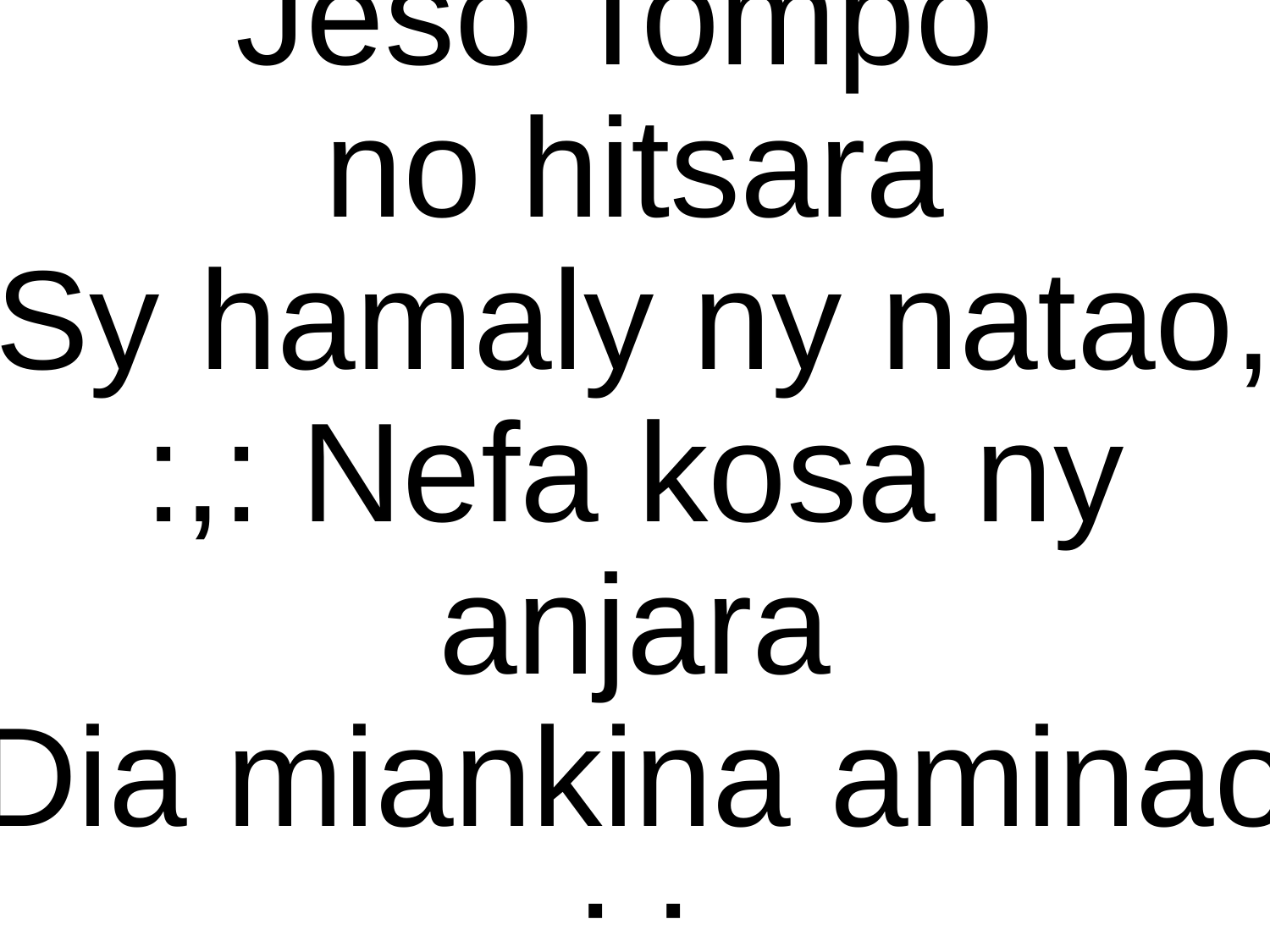

Jeso Tompo
no hitsara
Sy hamaly ny natao,
:,: Nefa kosa ny anjara
Dia miankina aminao :,: